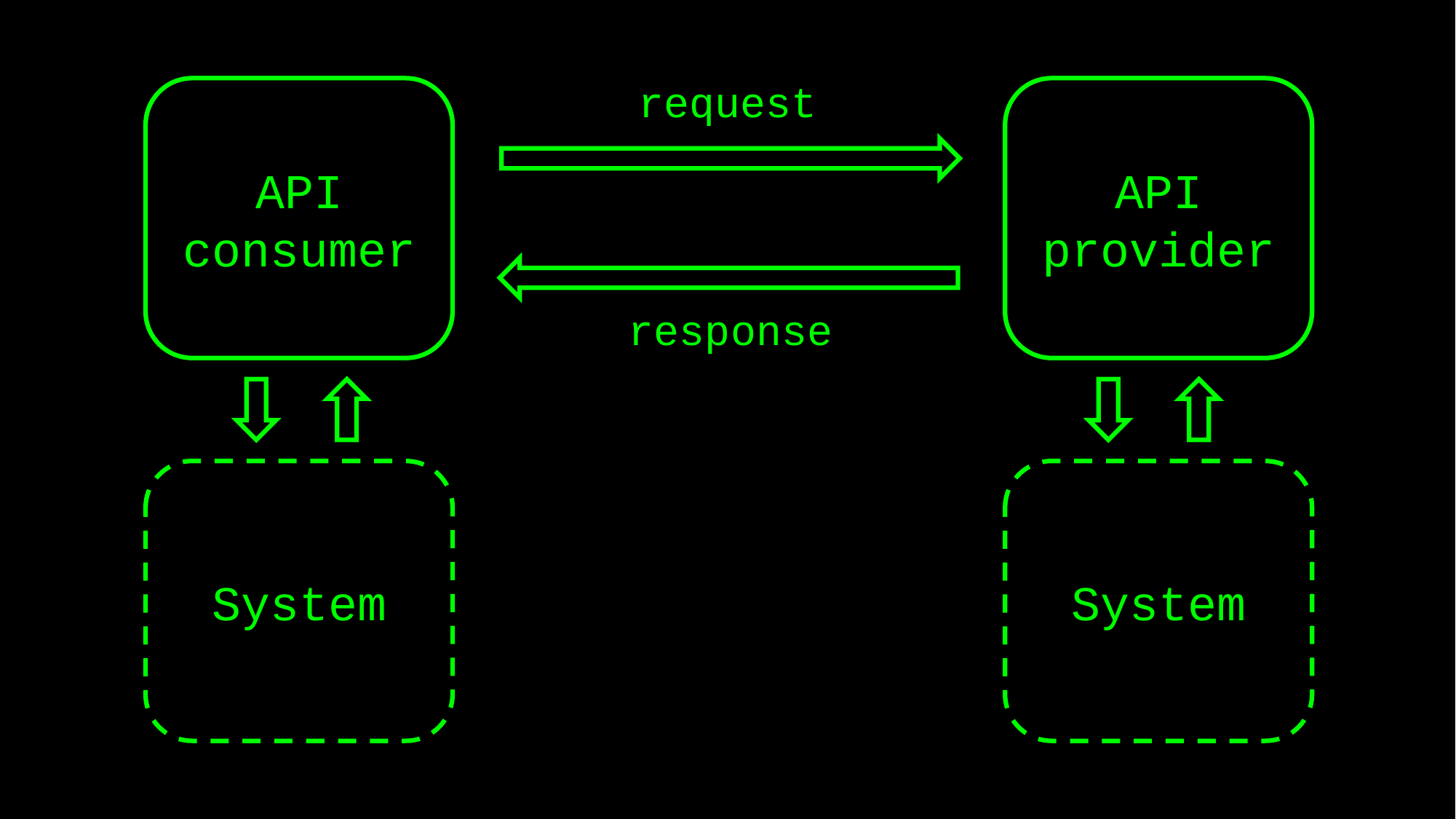

request
API consumer
API provider

response

System
System